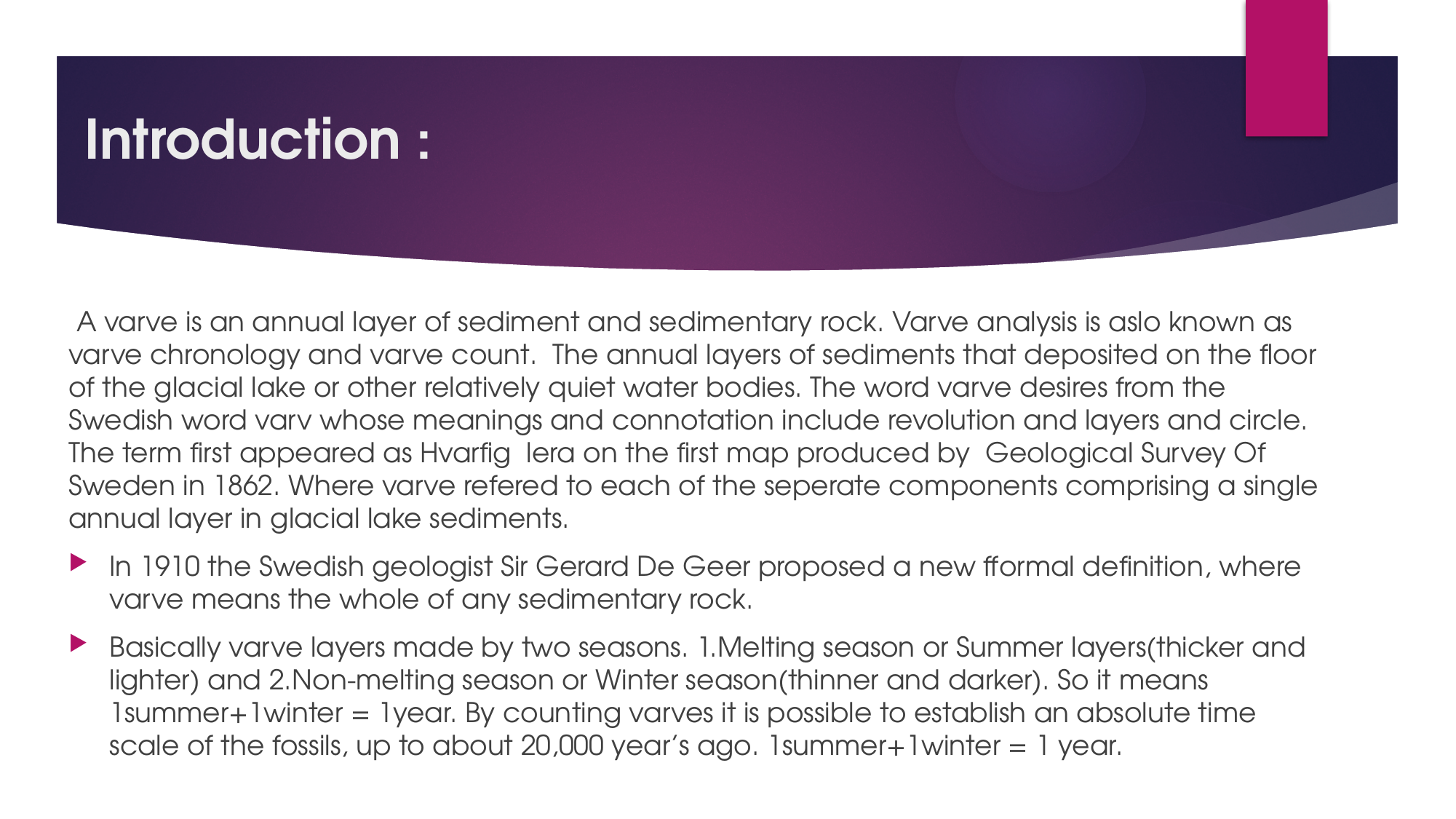

# Introduction :
 A varve is an annual layer of sediment and sedimentary rock. Varve analysis is aslo known as varve chronology and varve count.  The annual layers of sediments that deposited on the floor of the glacial lake or other relatively quiet water bodies. The word varve desires from the Swedish word varv whose meanings and connotation include revolution and layers and circle. The term first appeared as Hvarfig  lera on the first map produced by  Geological Survey Of Sweden in 1862. Where varve refered to each of the seperate components comprising a single annual layer in glacial lake sediments.
In 1910 the Swedish geologist Sir Gerard De Geer proposed a new fformal definition, where varve means the whole of any sedimentary rock.
Basically varve layers made by two seasons. 1.Melting season or Summer layers(thicker and lighter) and 2.Non-melting season or Winter season(thinner and darker). So it means 1summer+1winter = 1year. By counting varves it is possible to establish an absolute time scale of the fossils, up to about 20,000 year’s ago. 1summer+1winter = 1 year.